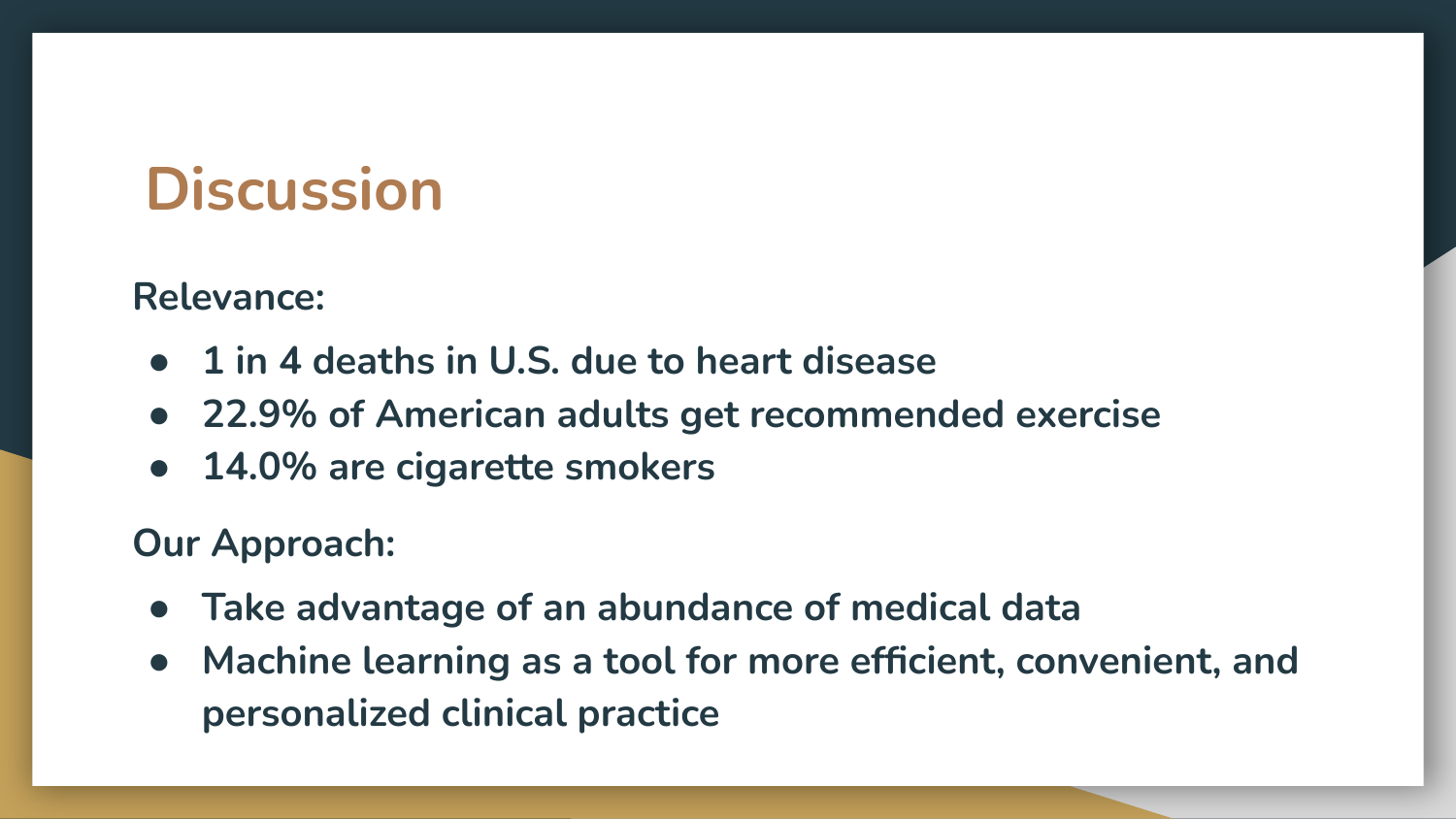

# Discussion
Relevance:
1 in 4 deaths in U.S. due to heart disease
22.9% of American adults get recommended exercise
14.0% are cigarette smokers
Our Approach:
Take advantage of an abundance of medical data
Machine learning as a tool for more efficient, convenient, and personalized clinical practice